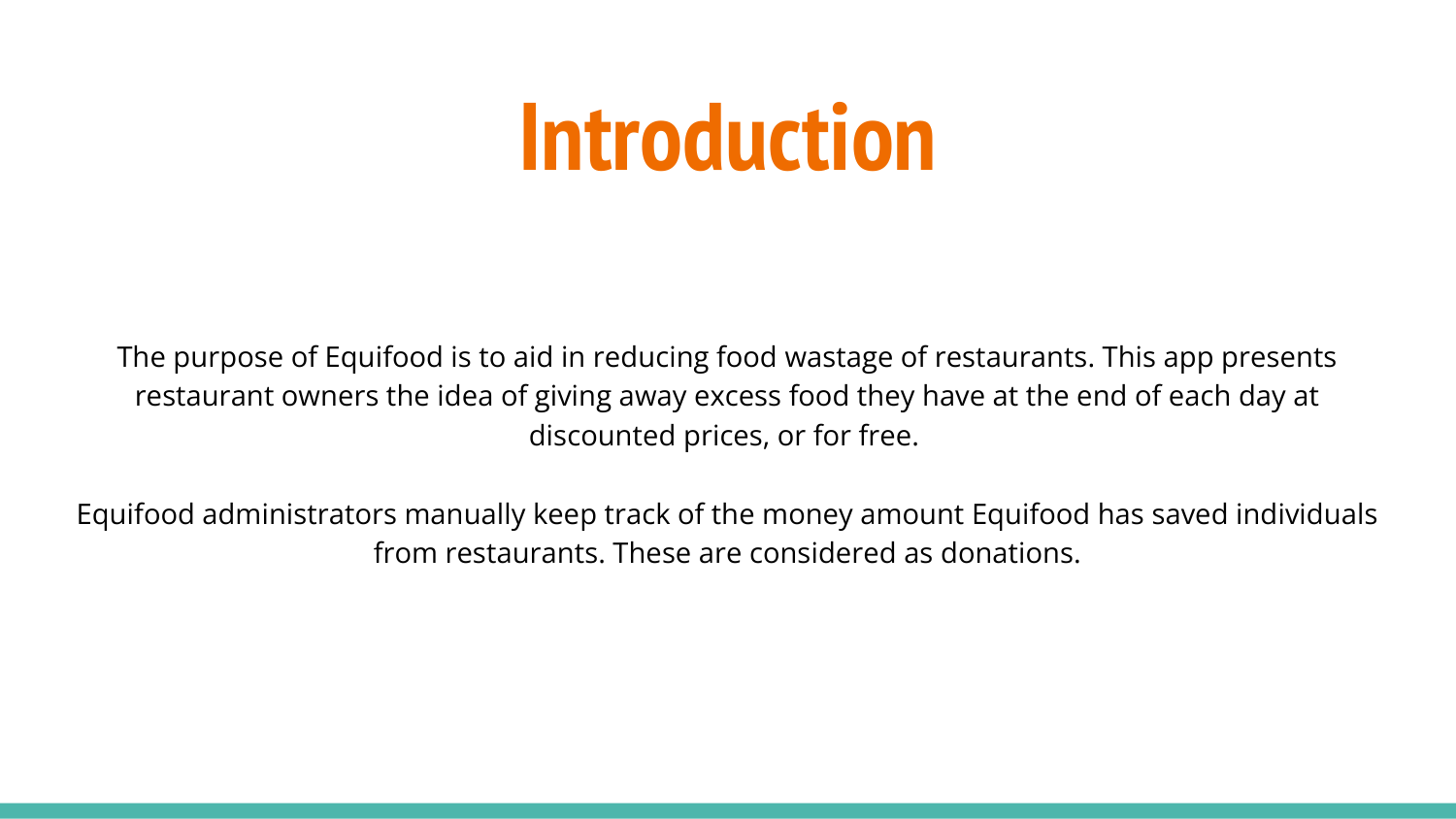

# Introduction
The purpose of Equifood is to aid in reducing food wastage of restaurants. This app presents restaurant owners the idea of giving away excess food they have at the end of each day at discounted prices, or for free.

Equifood administrators manually keep track of the money amount Equifood has saved individuals from restaurants. These are considered as donations.